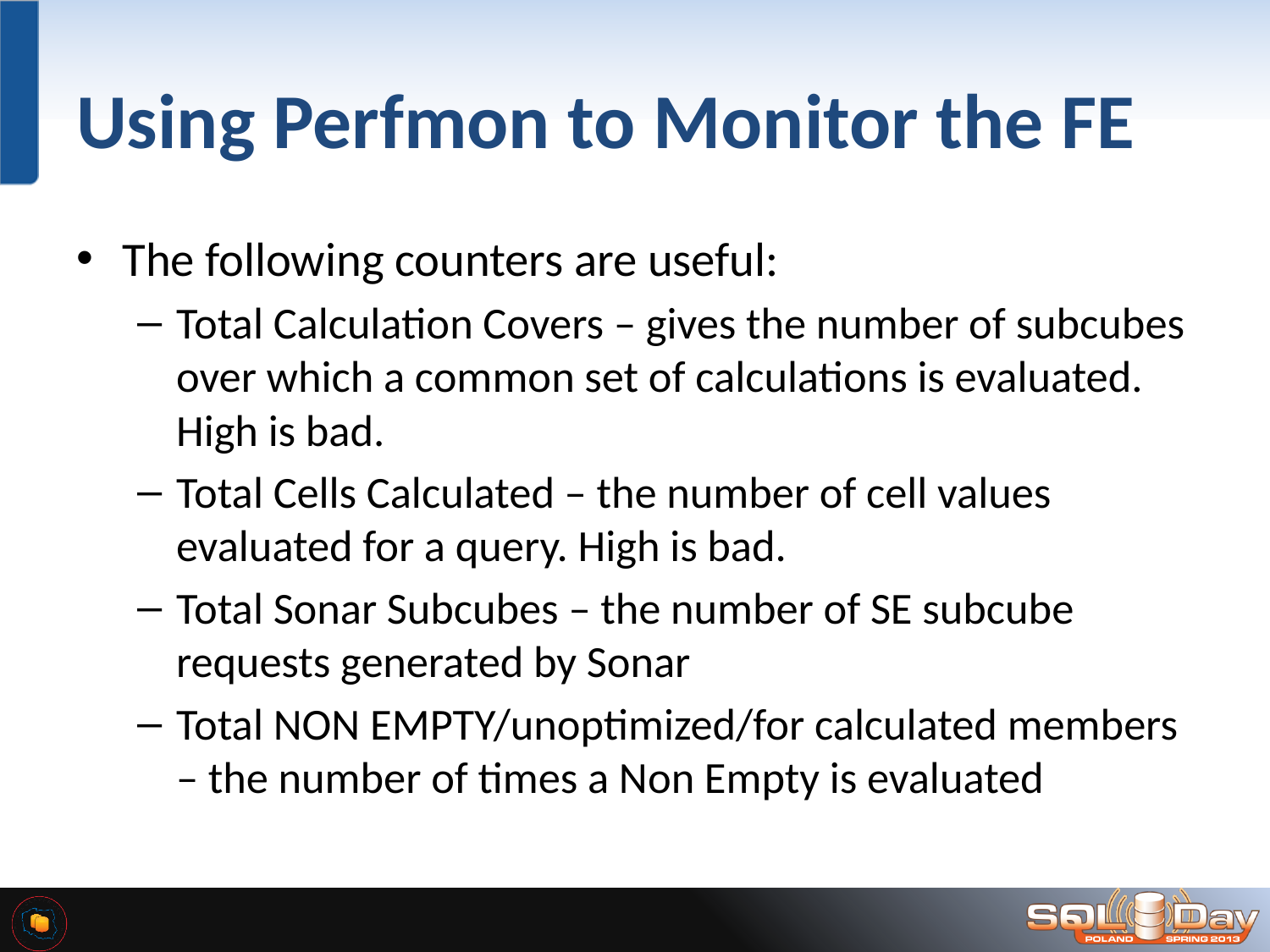

# Using Perfmon to Monitor the FE
The following counters are useful:
Total Calculation Covers – gives the number of subcubes over which a common set of calculations is evaluated. High is bad.
Total Cells Calculated – the number of cell values evaluated for a query. High is bad.
Total Sonar Subcubes – the number of SE subcube requests generated by Sonar
Total NON EMPTY/unoptimized/for calculated members – the number of times a Non Empty is evaluated